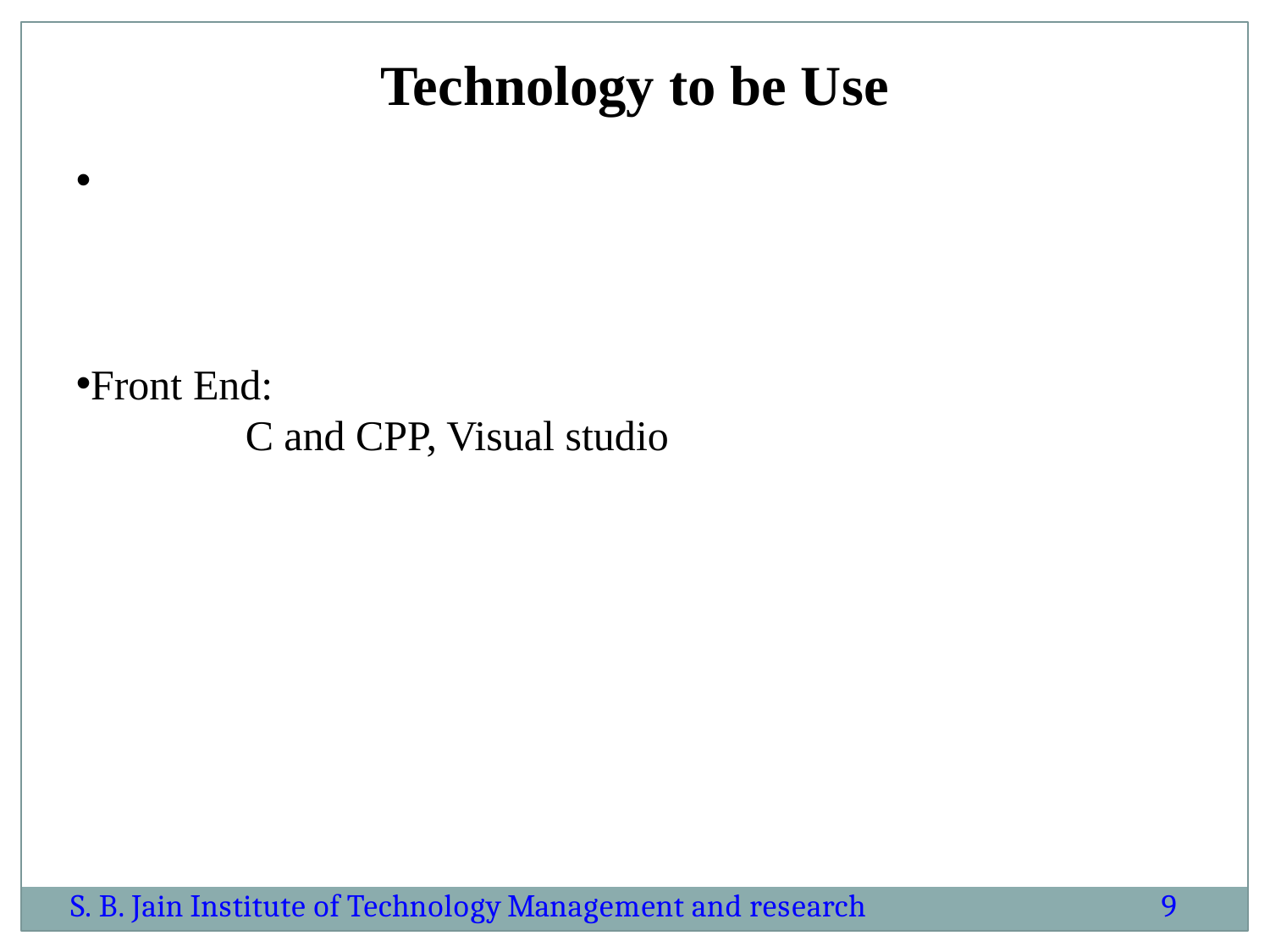

Technology to be Use

Front End:
                C and CPP, Visual studio

S. B. Jain Institute of Technology Management and research
9